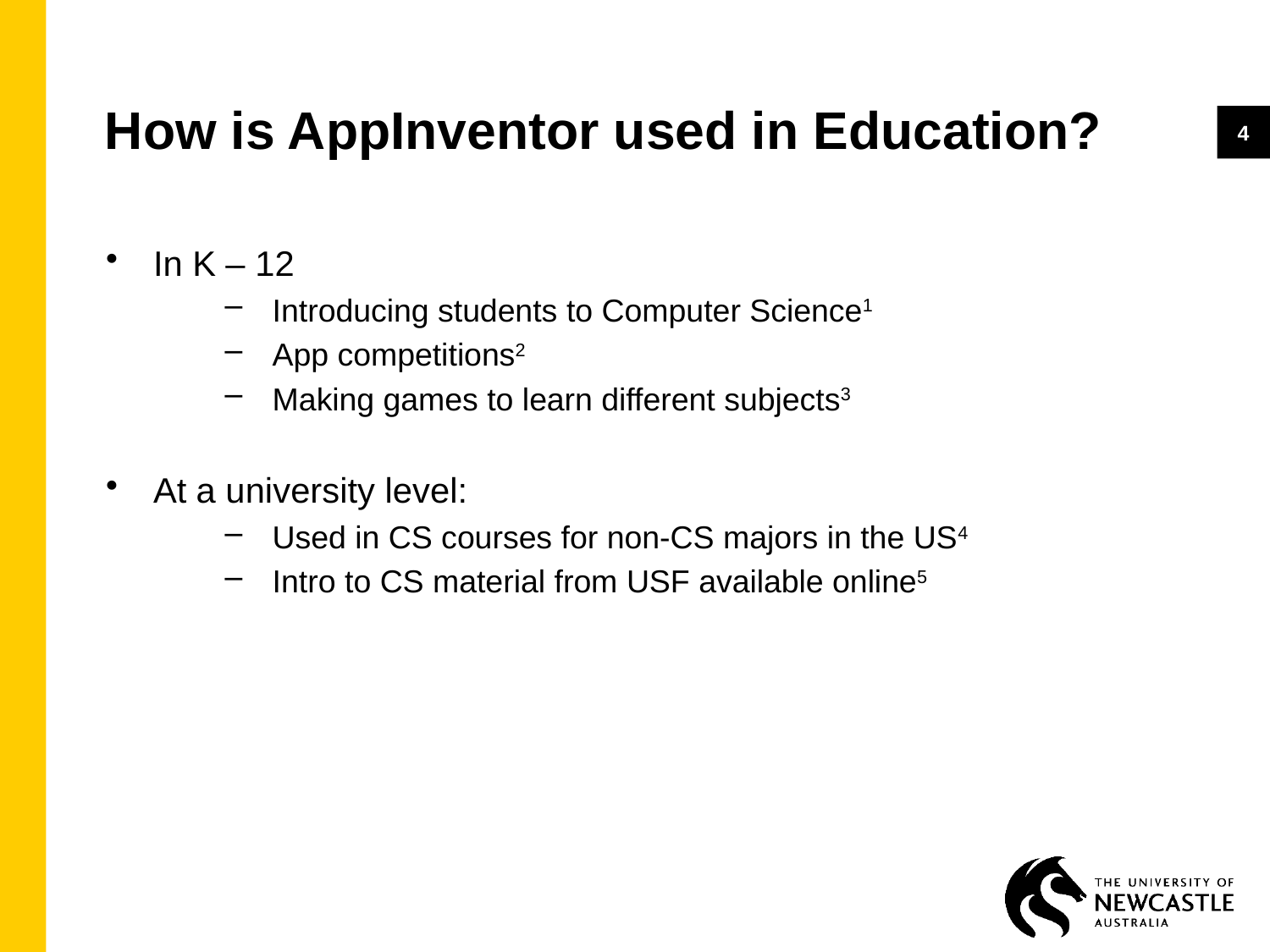

# How is AppInventor used in Education?
4

In K – 12
Introducing students to Computer Science1
App competitions2
Making games to learn different subjects3

At a university level:
Used in CS courses for non-CS majors in the US4
Intro to CS material from USF available online5